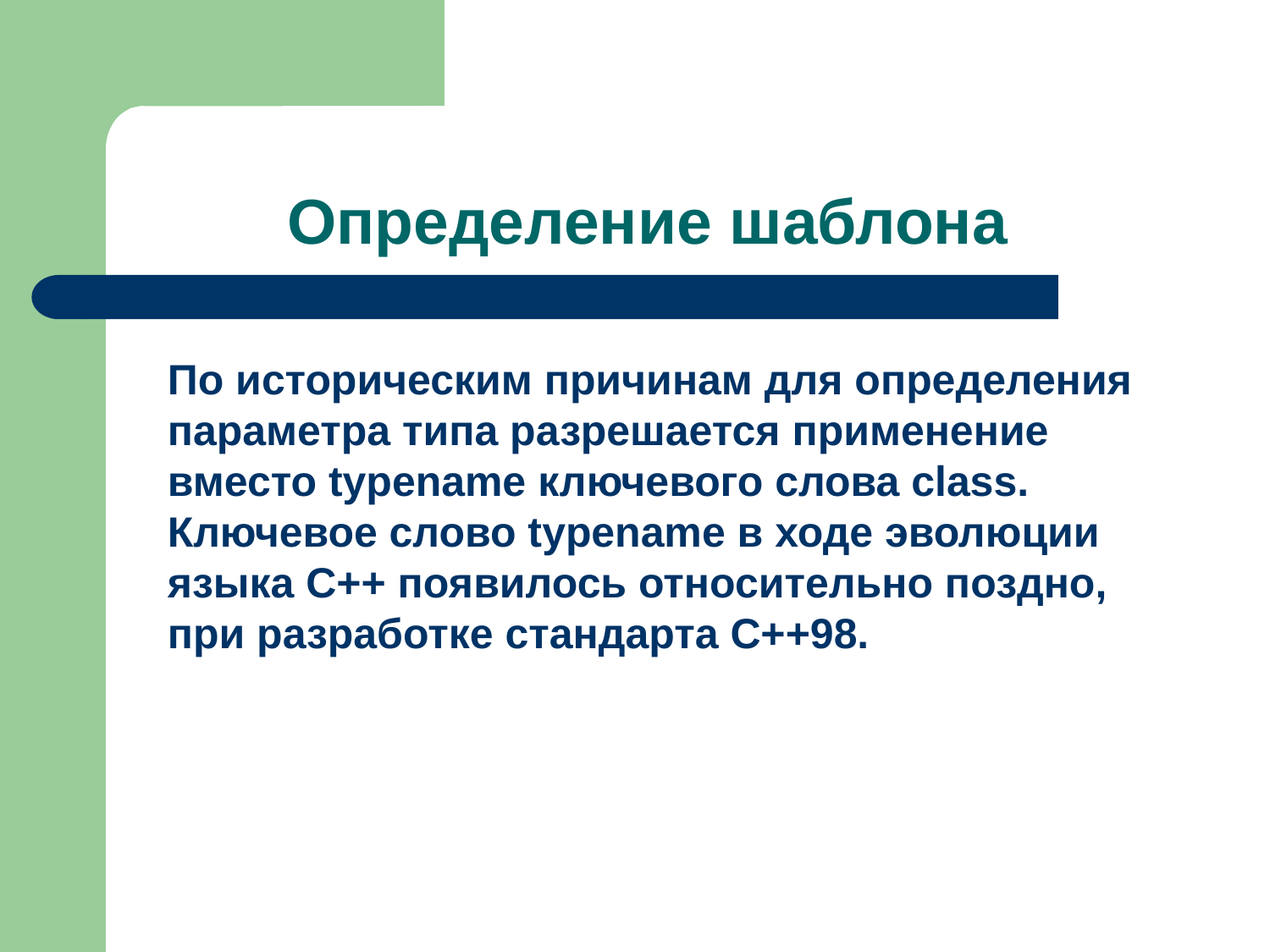

# Определение шаблона
По историческим причинам для определения параметра типа разрешается применение вместо typename ключевого слова class. Ключевое слово typename в ходе эволюции языка C++ появилось относительно поздно, при разработке стандарта С++98.